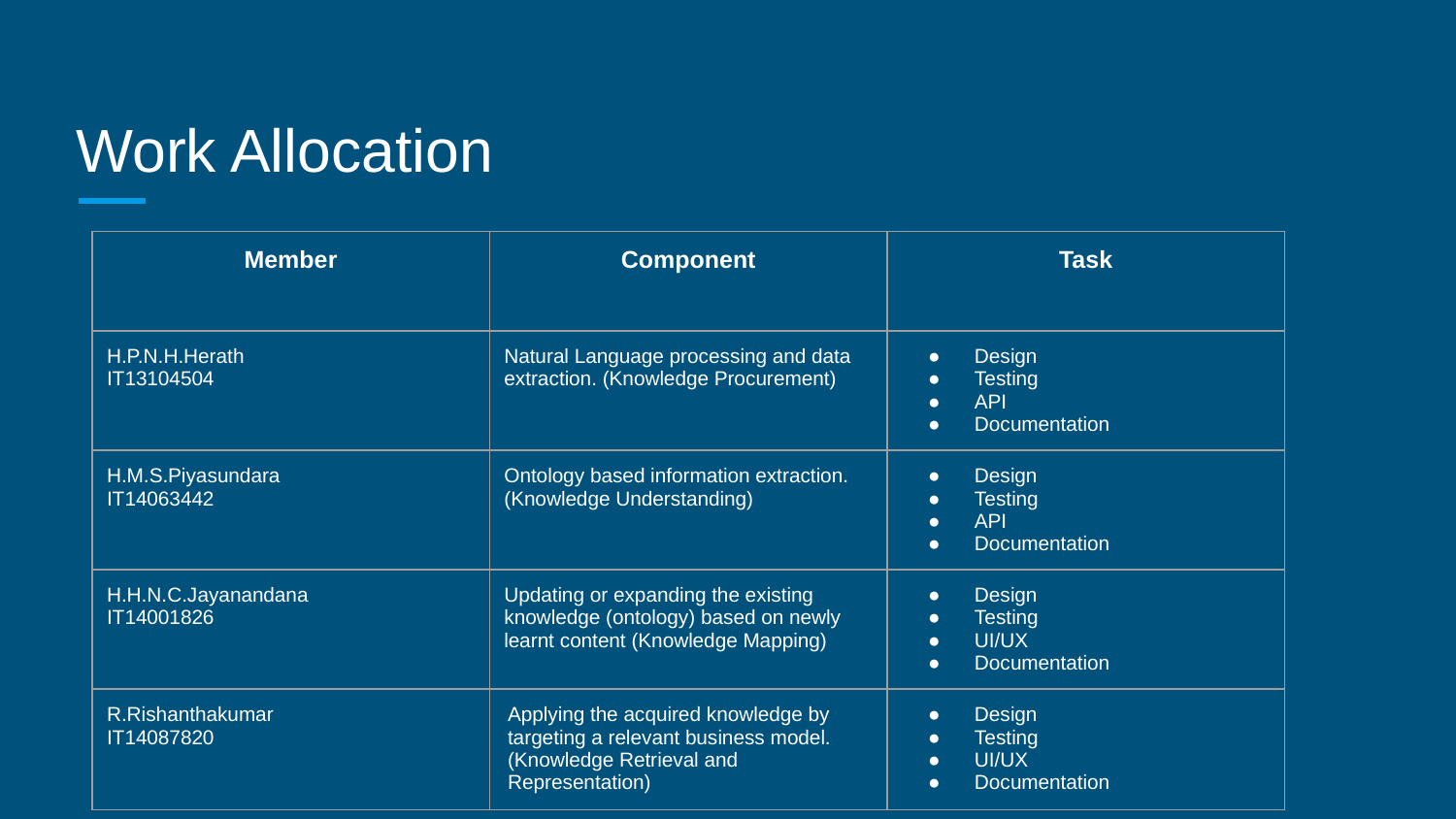

# Work Allocation
| Member | Component | Task |
| --- | --- | --- |
| H.P.N.H.Herath IT13104504 | Natural Language processing and data extraction. (Knowledge Procurement) | Design Testing API Documentation |
| H.M.S.Piyasundara IT14063442 | Ontology based information extraction. (Knowledge Understanding) | Design Testing API Documentation |
| H.H.N.C.Jayanandana IT14001826 | Updating or expanding the existing knowledge (ontology) based on newly learnt content (Knowledge Mapping) | Design Testing UI/UX Documentation |
| R.Rishanthakumar IT14087820 | Applying the acquired knowledge by targeting a relevant business model. (Knowledge Retrieval and Representation) | Design Testing UI/UX Documentation |